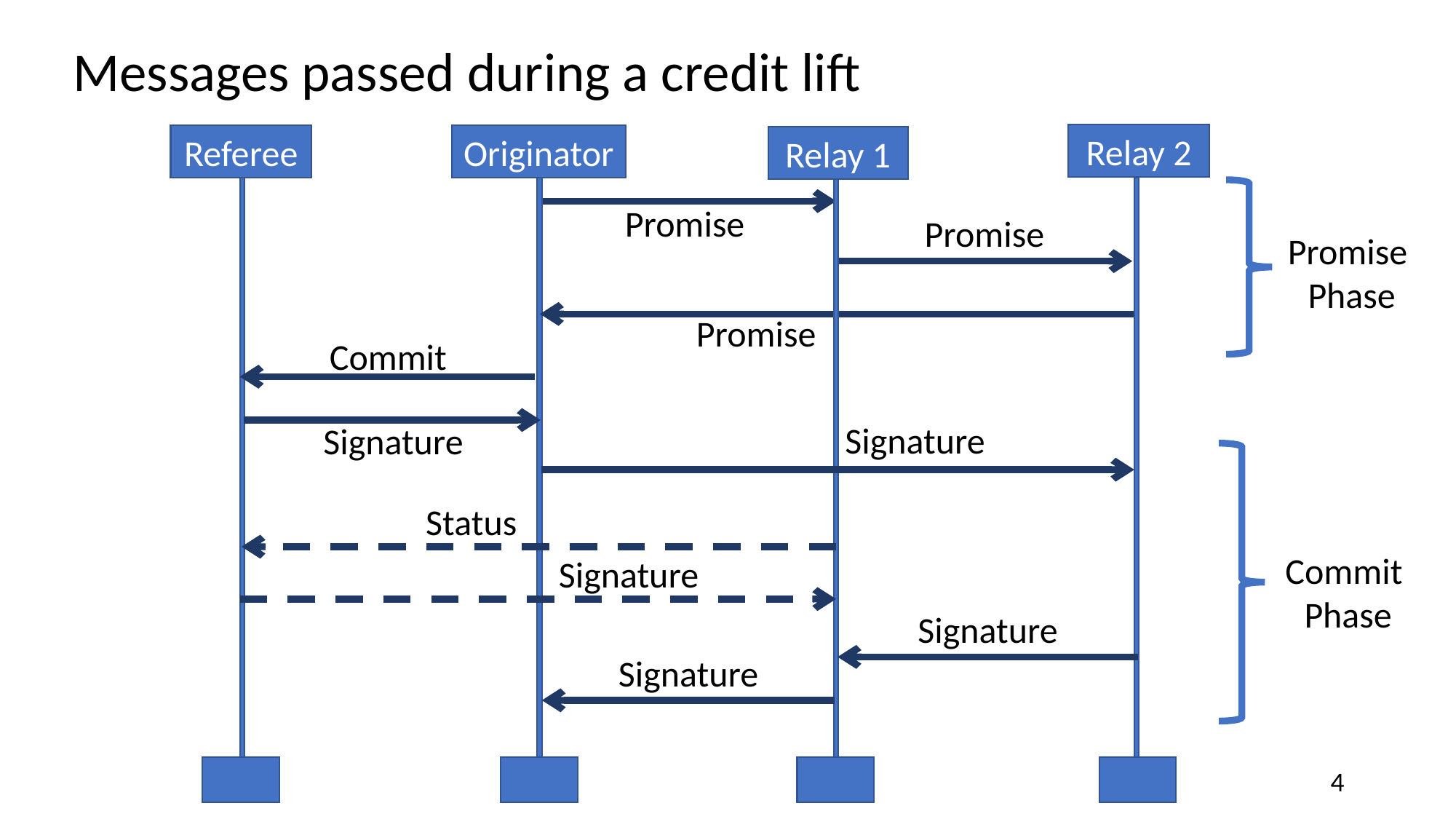

# Messages passed during a credit lift
Relay 2
Referee
Originator
Relay 1

Promise
Promise
Promise
Commit
Signature
Signature
Status
Signature
Signature
Signature

Promise
Phase

Commit
Phase
4